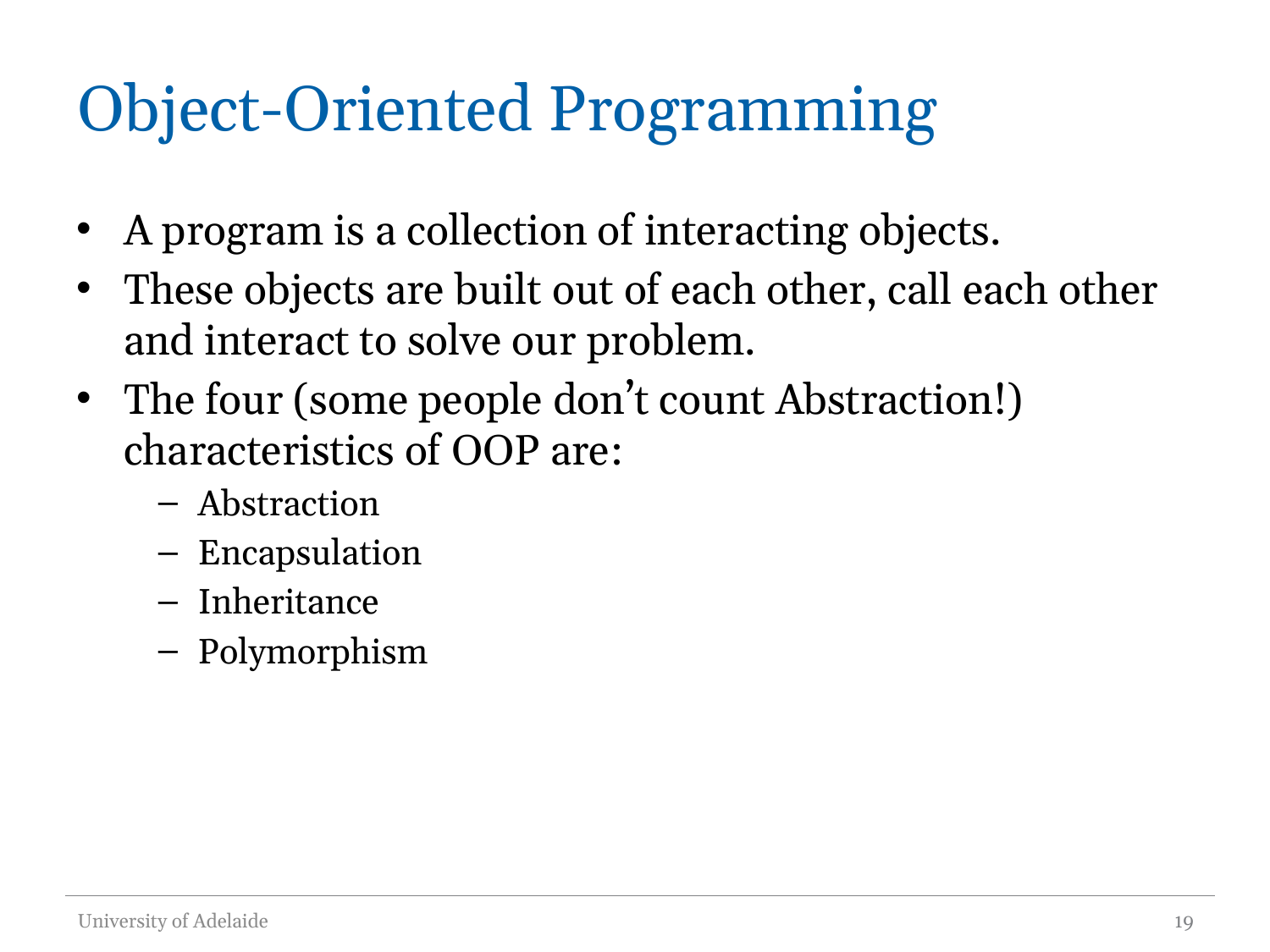

# Object-Oriented Programming
A program is a collection of interacting objects.
These objects are built out of each other, call each other and interact to solve our problem.
The four (some people don’t count Abstraction!) characteristics of OOP are:
Abstraction
Encapsulation
Inheritance
Polymorphism
University of Adelaide
19